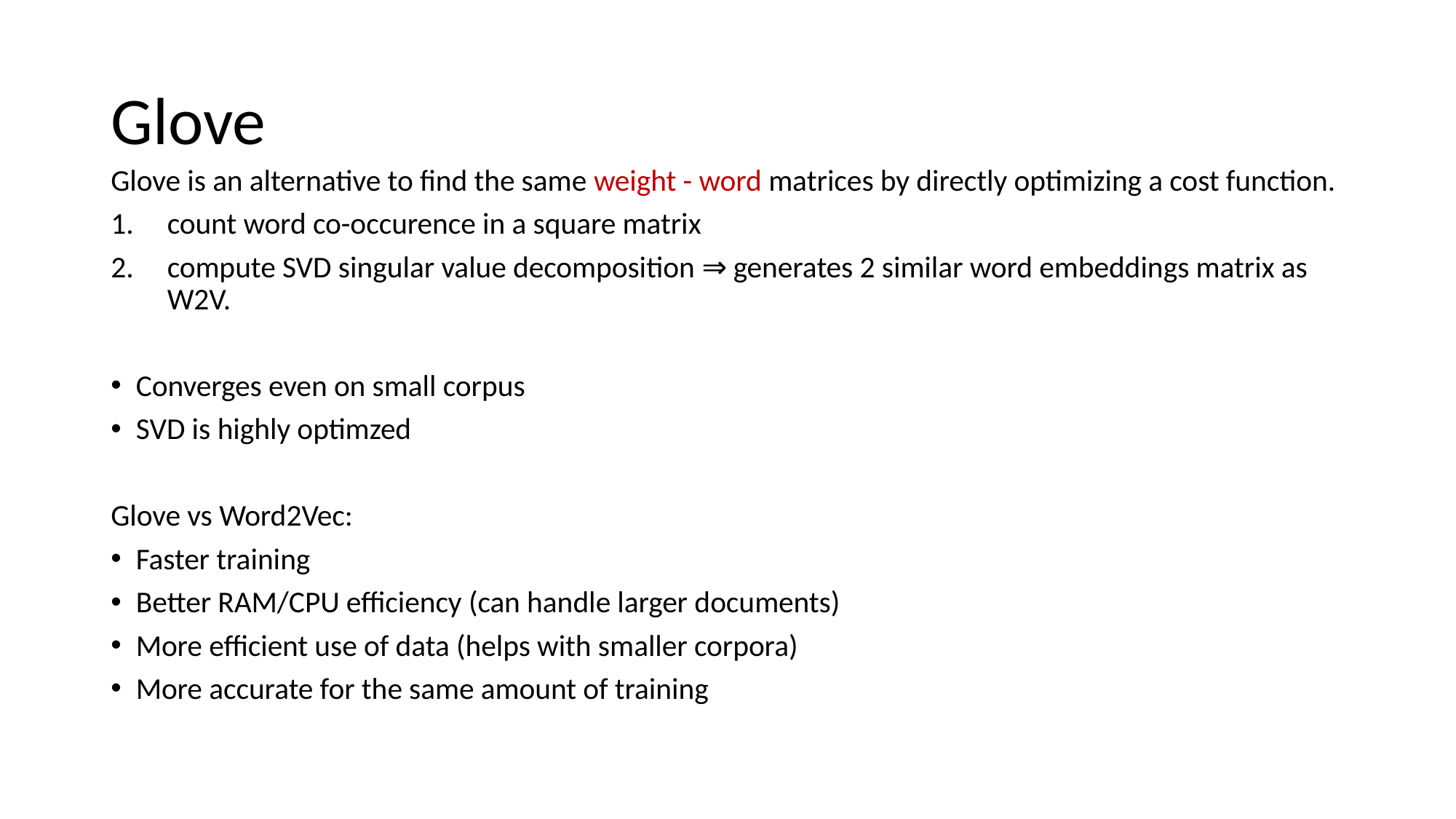

# Glove
Glove is an alternative to find the same weight - word matrices by directly optimizing a cost function.
count word co-occurence in a square matrix
compute SVD singular value decomposition ⇒ generates 2 similar word embeddings matrix as W2V.

Converges even on small corpus
SVD is highly optimzed

Glove vs Word2Vec:
Faster training
Better RAM/CPU efficiency (can handle larger documents)
More efficient use of data (helps with smaller corpora)
More accurate for the same amount of training